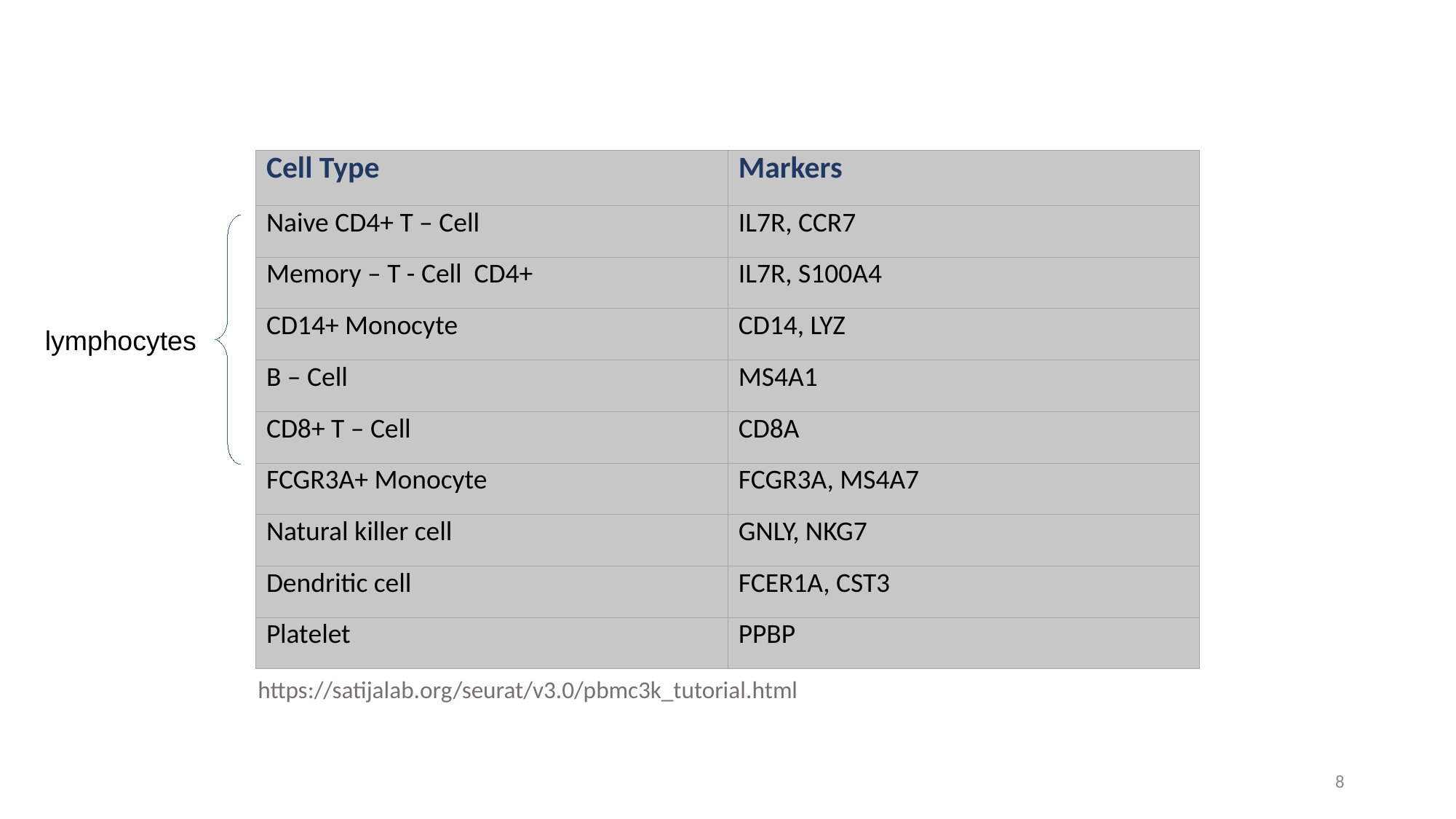

| Cell Type | Markers |
| --- | --- |
| Naive CD4+ T – Cell | IL7R, CCR7 |
| Memory – T - Cell CD4+ | IL7R, S100A4 |
| CD14+ Monocyte | CD14, LYZ |
| B – Cell | MS4A1 |
| CD8+ T – Cell | CD8A |
| FCGR3A+ Monocyte | FCGR3A, MS4A7 |
| Natural killer cell | GNLY, NKG7 |
| Dendritic cell | FCER1A, CST3 |
| Platelet | PPBP |

lymphocytes
https://satijalab.org/seurat/v3.0/pbmc3k_tutorial.html
8